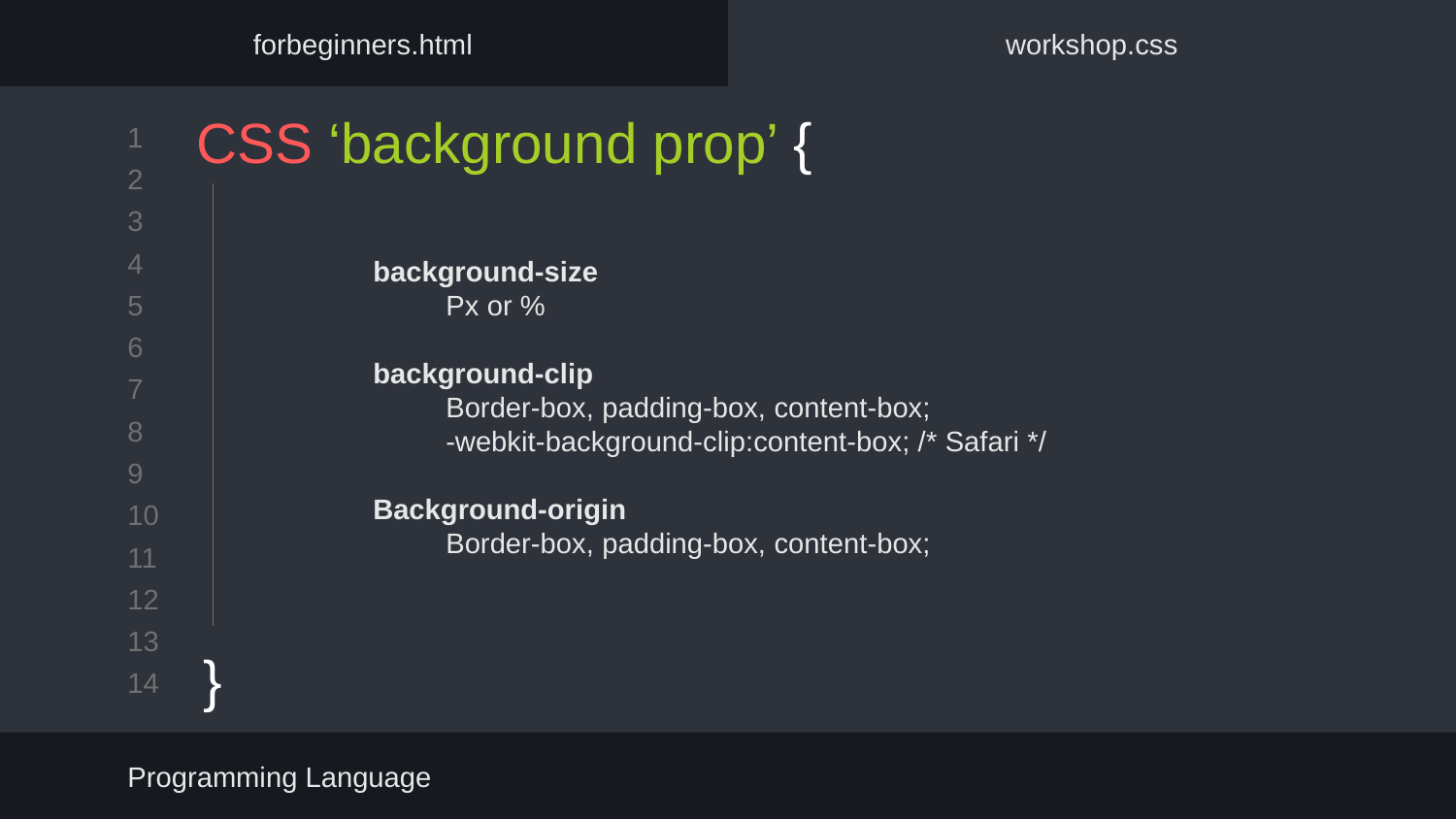

forbeginners.html
workshop.css
# CSS ‘background prop’ {
}
background-size
Px or %

background-clip
Border-box, padding-box, content-box;
-webkit-background-clip:content-box; /* Safari */

Background-origin
Border-box, padding-box, content-box;

Programming Language